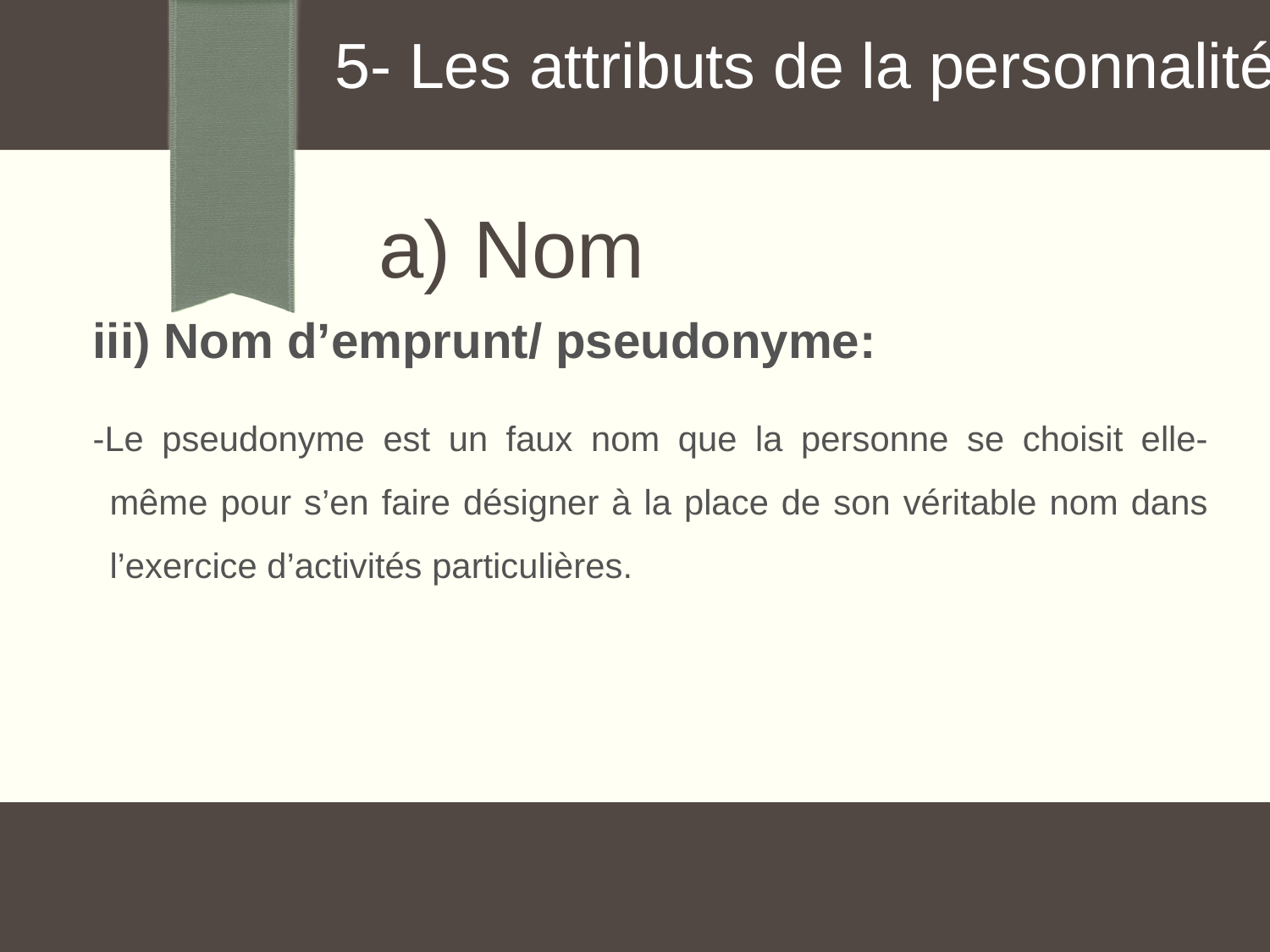

5- Les attributs de la personnalité
a) Nom

iii) Nom d’emprunt/ pseudonyme:

-Le pseudonyme est un faux nom que la personne se choisit elle-même pour s’en faire désigner à la place de son véritable nom dans l’exercice d’activités particulières.